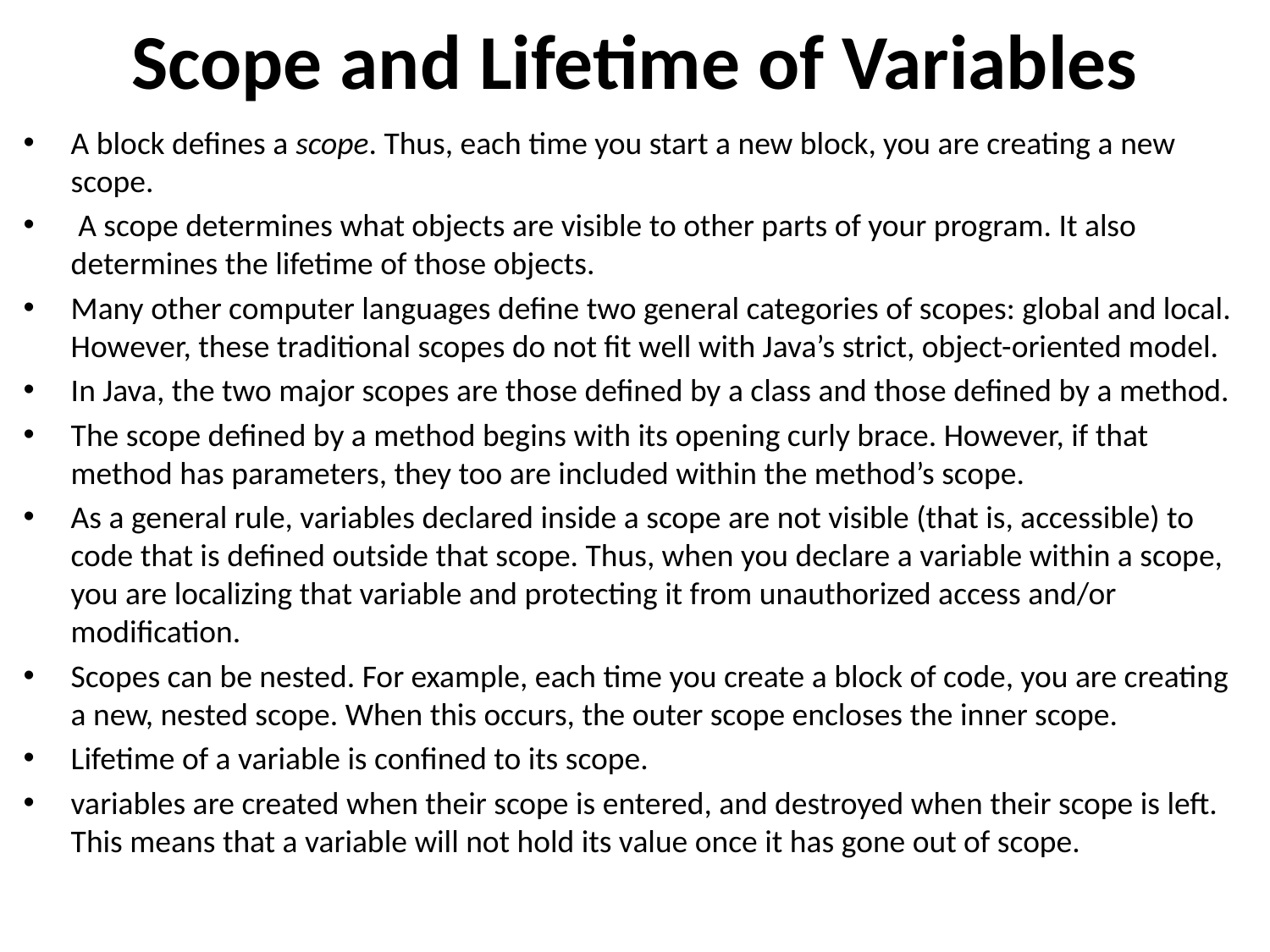

# Scope and Lifetime of Variables
A block defines a scope. Thus, each time you start a new block, you are creating a new scope.
 A scope determines what objects are visible to other parts of your program. It also determines the lifetime of those objects.
Many other computer languages define two general categories of scopes: global and local. However, these traditional scopes do not fit well with Java’s strict, object-oriented model.
In Java, the two major scopes are those defined by a class and those defined by a method.
The scope defined by a method begins with its opening curly brace. However, if that method has parameters, they too are included within the method’s scope.
As a general rule, variables declared inside a scope are not visible (that is, accessible) to code that is defined outside that scope. Thus, when you declare a variable within a scope, you are localizing that variable and protecting it from unauthorized access and/or modification.
Scopes can be nested. For example, each time you create a block of code, you are creating a new, nested scope. When this occurs, the outer scope encloses the inner scope.
Lifetime of a variable is confined to its scope.
variables are created when their scope is entered, and destroyed when their scope is left. This means that a variable will not hold its value once it has gone out of scope.